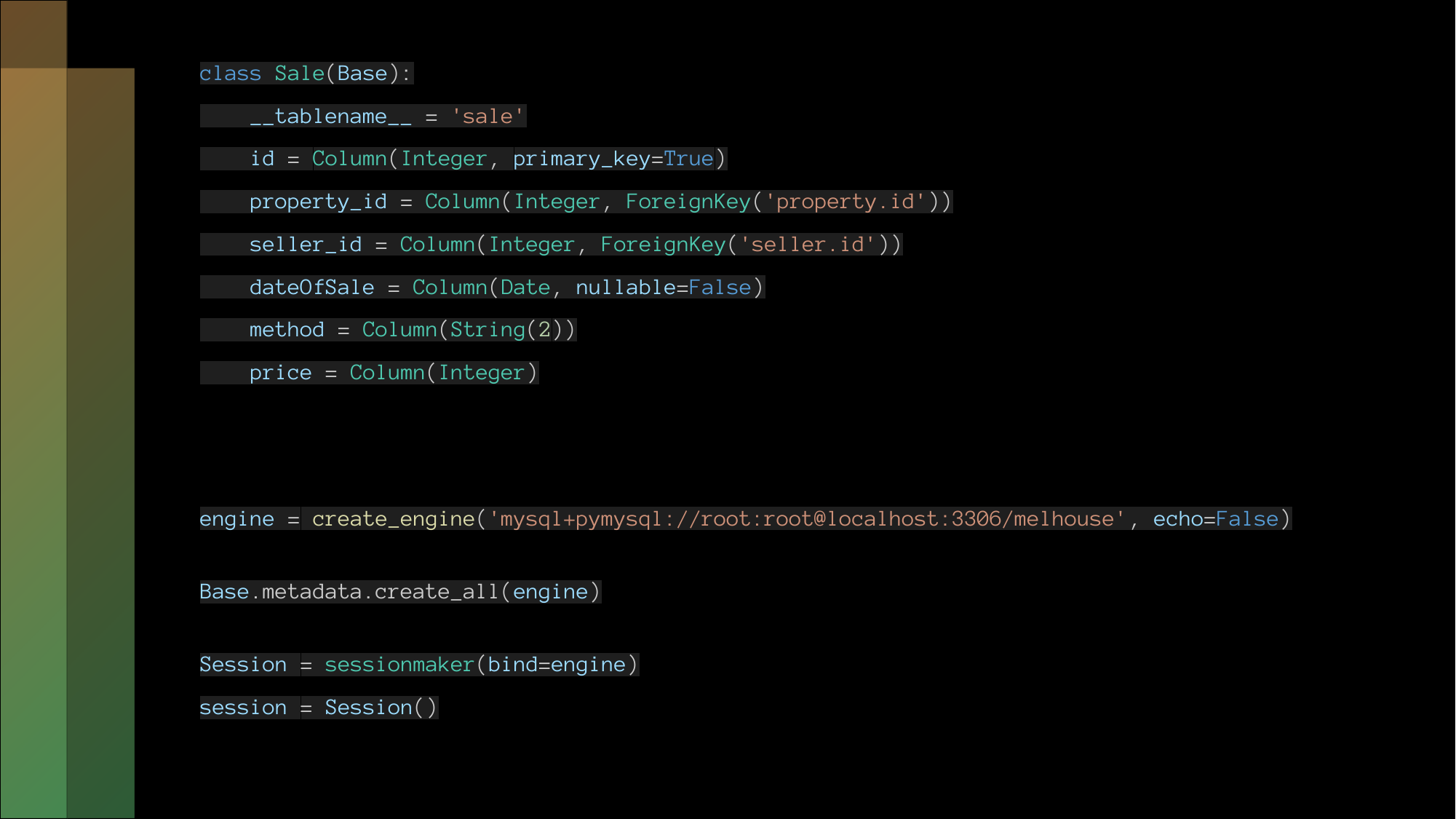

class Sale(Base):
    __tablename__ = 'sale'
    id = Column(Integer, primary_key=True)
    property_id = Column(Integer, ForeignKey('property.id'))
    seller_id = Column(Integer, ForeignKey('seller.id'))
    dateOfSale = Column(Date, nullable=False)
    method = Column(String(2))
    price = Column(Integer)

engine = create_engine('mysql+pymysql://root:root@localhost:3306/melhouse', echo=False)
Base.metadata.create_all(engine)
Session = sessionmaker(bind=engine)
session = Session()